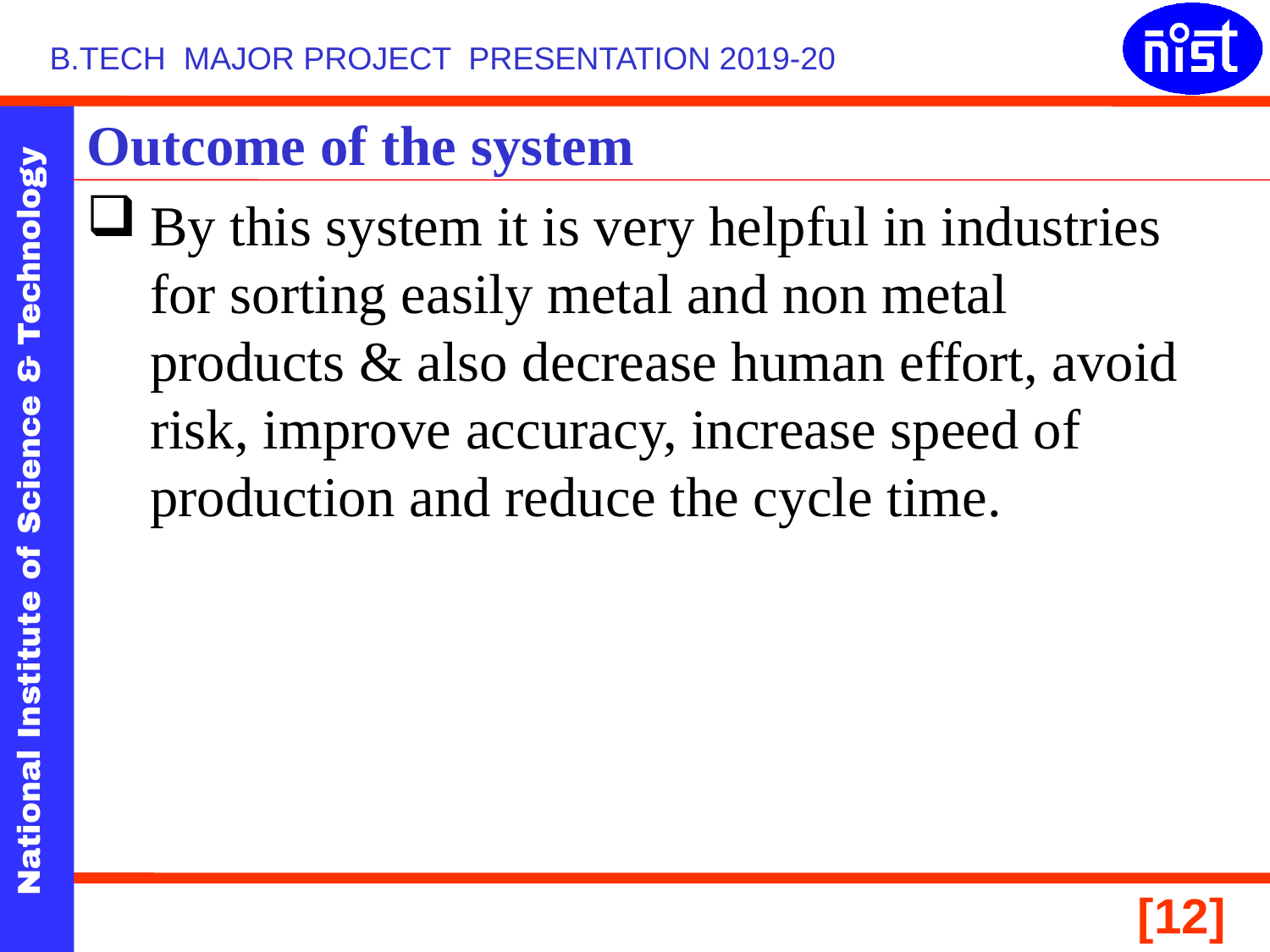

# Outcome of the system
By this system it is very helpful in industries for sorting easily metal and non metal products & also decrease human effort, avoid risk, improve accuracy, increase speed of production and reduce the cycle time.